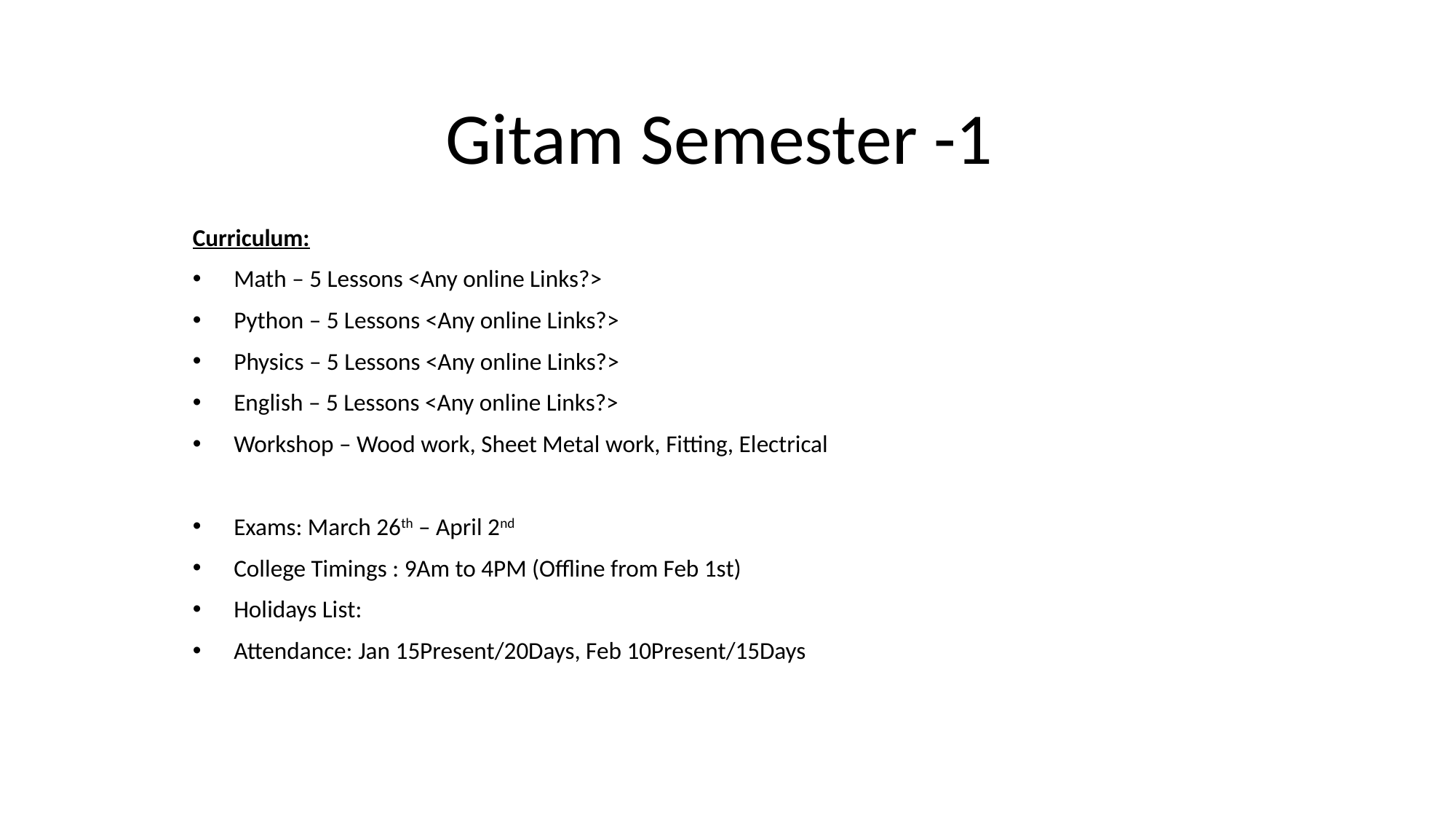

# Gitam Semester -1
Curriculum:
Math – 5 Lessons <Any online Links?>
Python – 5 Lessons <Any online Links?>
Physics – 5 Lessons <Any online Links?>
English – 5 Lessons <Any online Links?>
Workshop – Wood work, Sheet Metal work, Fitting, Electrical

Exams: March 26th – April 2nd
College Timings : 9Am to 4PM (Offline from Feb 1st)
Holidays List:
Attendance: Jan 15Present/20Days, Feb 10Present/15Days